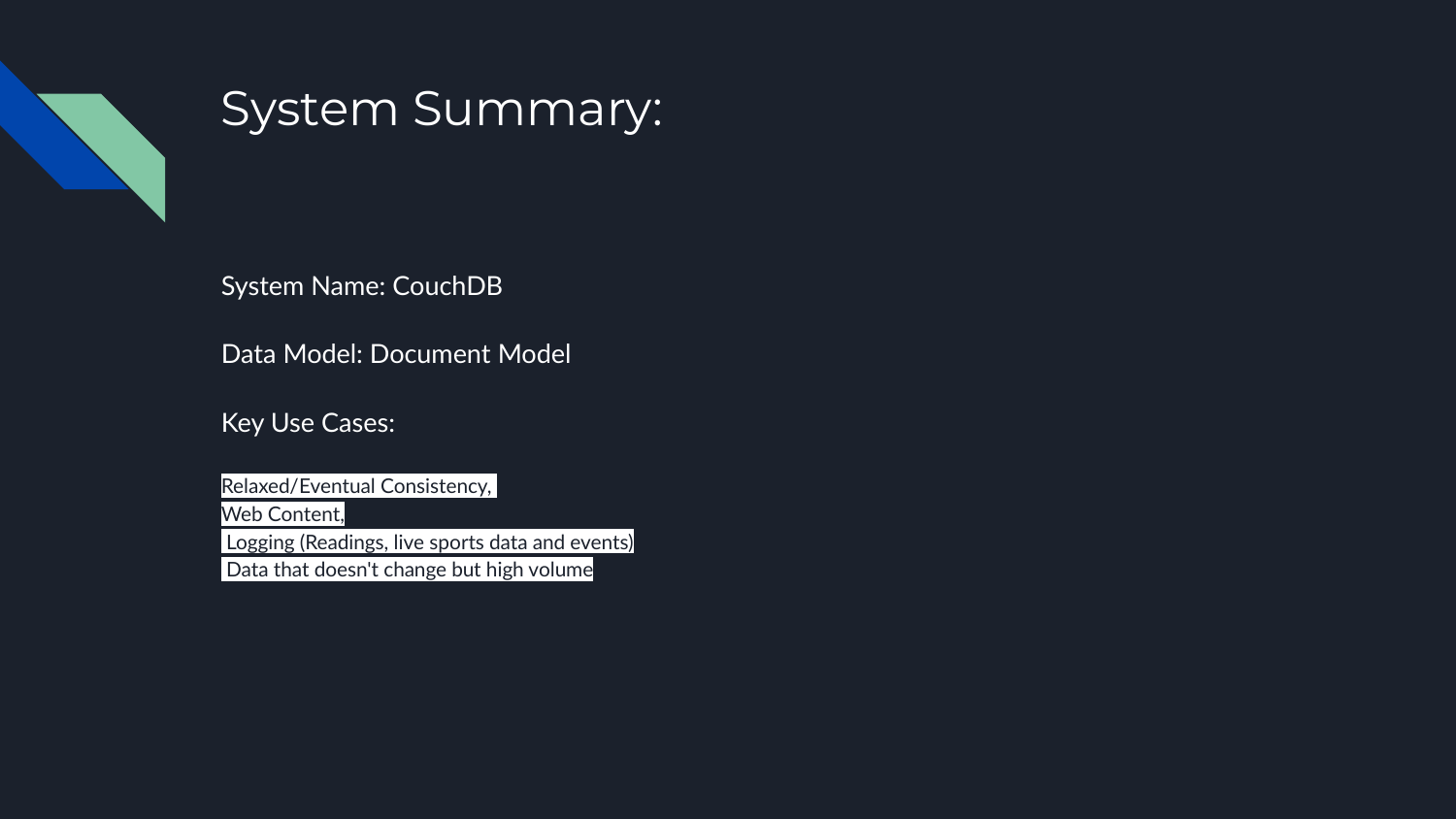

# System Summary:
System Name: CouchDB
Data Model: Document Model
Key Use Cases:
Relaxed/Eventual Consistency,
Web Content,
 Logging (Readings, live sports data and events)
 Data that doesn't change but high volume